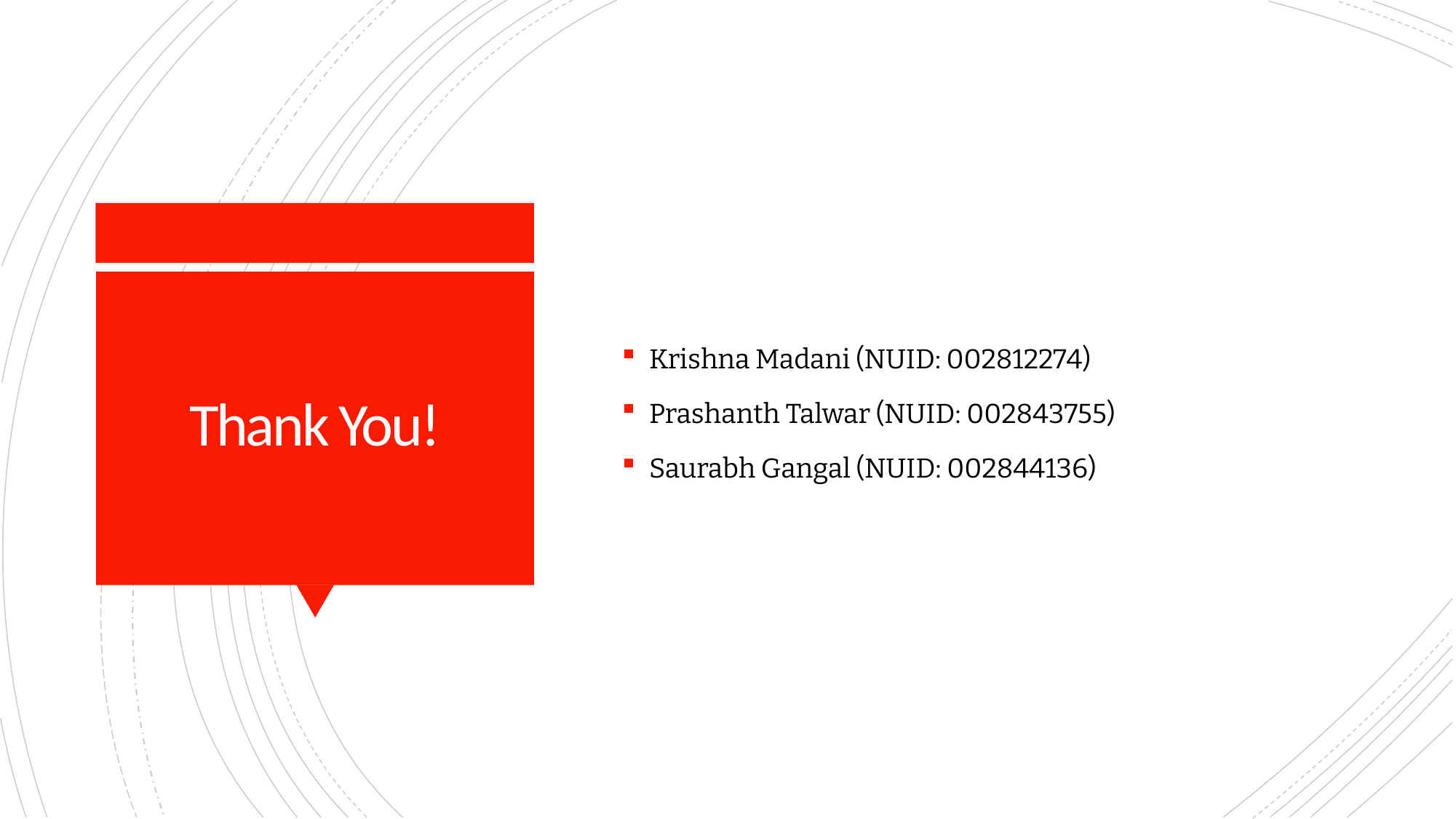

Krishna Madani (NUID: 002812274)
Prashanth Talwar (NUID: 002843755)
Saurabh Gangal (NUID: 002844136)
# Thank You!